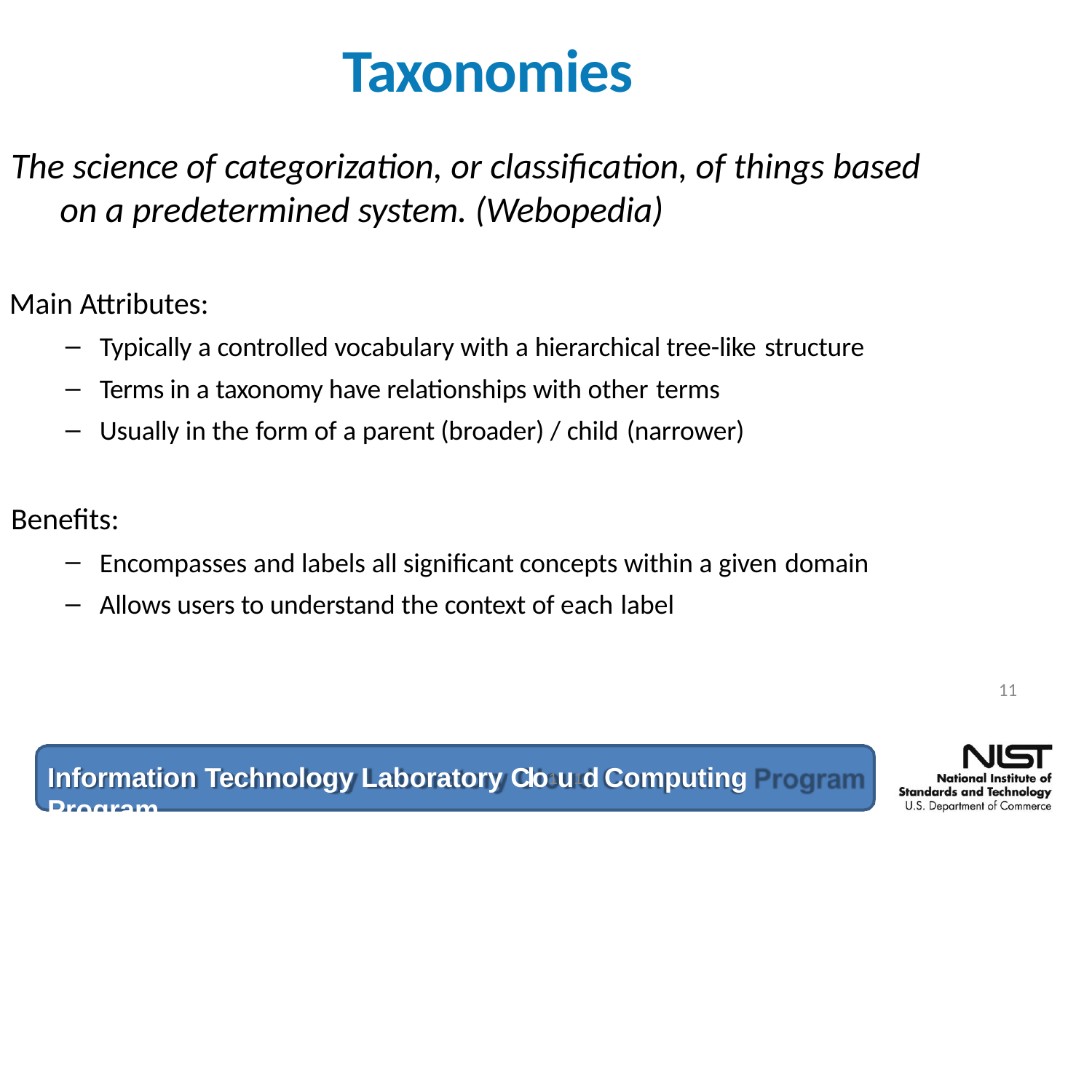

# Taxonomies
The science of categorization, or classification, of things based  on a predetermined system. (Webopedia)

Main Attributes:
Typically a controlled vocabulary with a hierarchical tree-like structure
Terms in a taxonomy have relationships with other terms
Usually in the form of a parent (broader) / child (narrower)

Benefits:
Encompasses and labels all significant concepts within a given domain
Allows users to understand the context of each label
11
Information Technology Laboratory Clo1u1d Computing Program